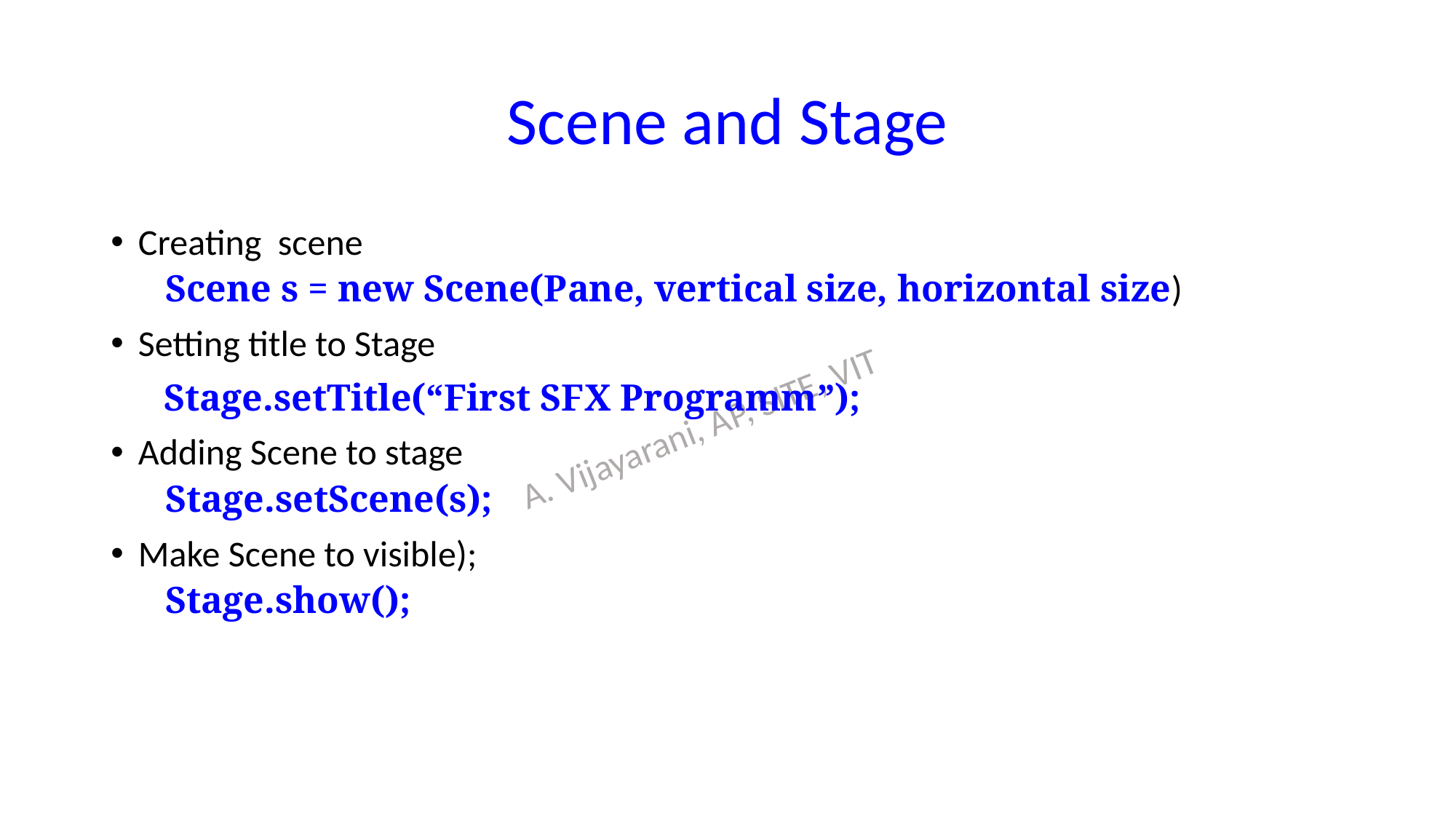

# Scene and Stage
Creating  scene
Scene s = new Scene(Pane, vertical size, horizontal size)
Setting title to Stage
Stage.setTitle(“First SFX Programm”);
Adding Scene to stage
Stage.setScene(s);
Make Scene to visible);
Stage.show();